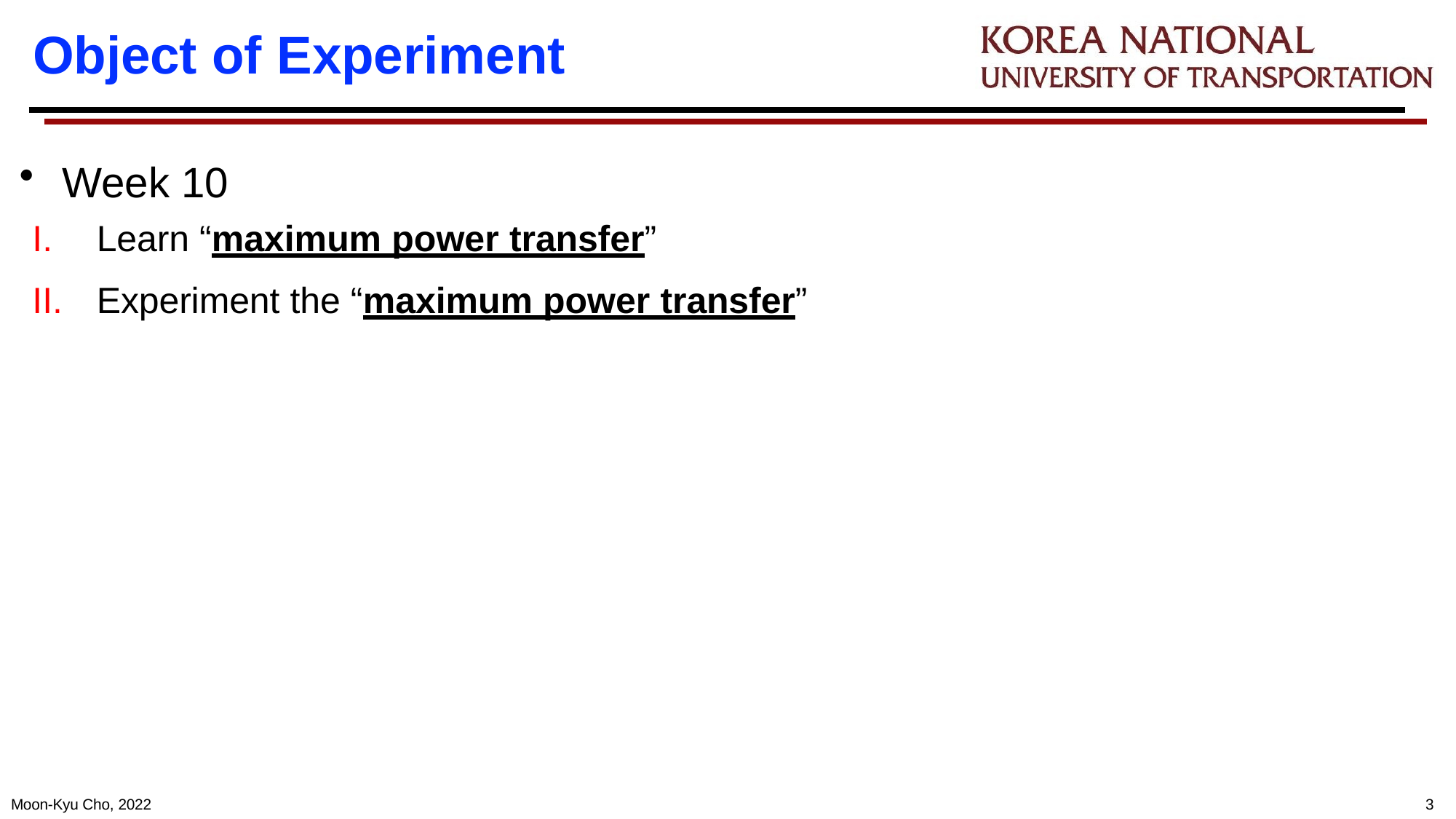

# Object of Experiment
Week 10
Learn “maximum power transfer”
Experiment the “maximum power transfer”
Moon-Kyu Cho, 2022
3